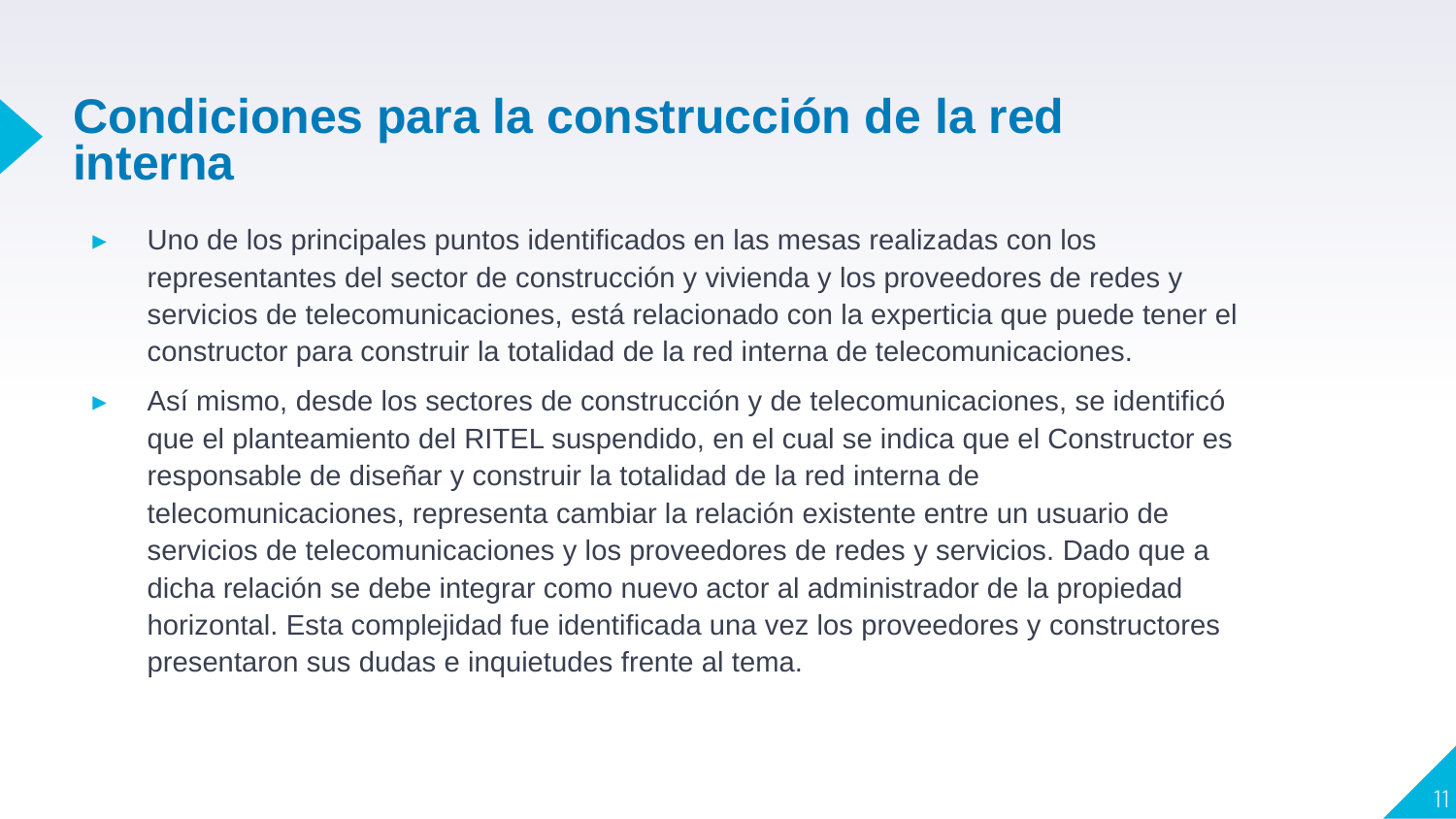

# Condiciones para la construcción de la red interna
Uno de los principales puntos identificados en las mesas realizadas con los representantes del sector de construcción y vivienda y los proveedores de redes y servicios de telecomunicaciones, está relacionado con la experticia que puede tener el constructor para construir la totalidad de la red interna de telecomunicaciones.
Así mismo, desde los sectores de construcción y de telecomunicaciones, se identificó que el planteamiento del RITEL suspendido, en el cual se indica que el Constructor es responsable de diseñar y construir la totalidad de la red interna de telecomunicaciones, representa cambiar la relación existente entre un usuario de servicios de telecomunicaciones y los proveedores de redes y servicios. Dado que a dicha relación se debe integrar como nuevo actor al administrador de la propiedad horizontal. Esta complejidad fue identificada una vez los proveedores y constructores presentaron sus dudas e inquietudes frente al tema.
11